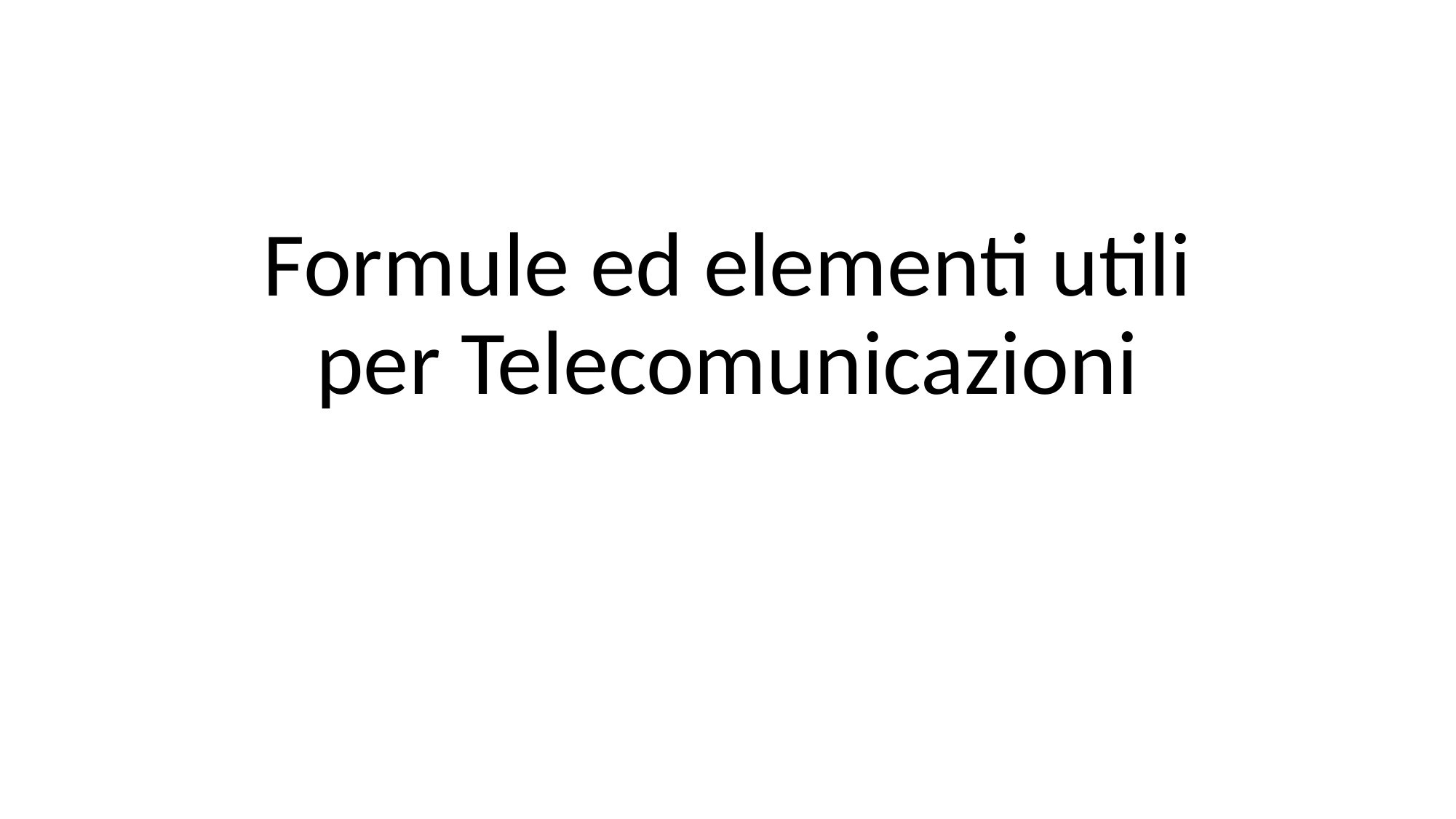

# Formule ed elementi utili per Telecomunicazioni